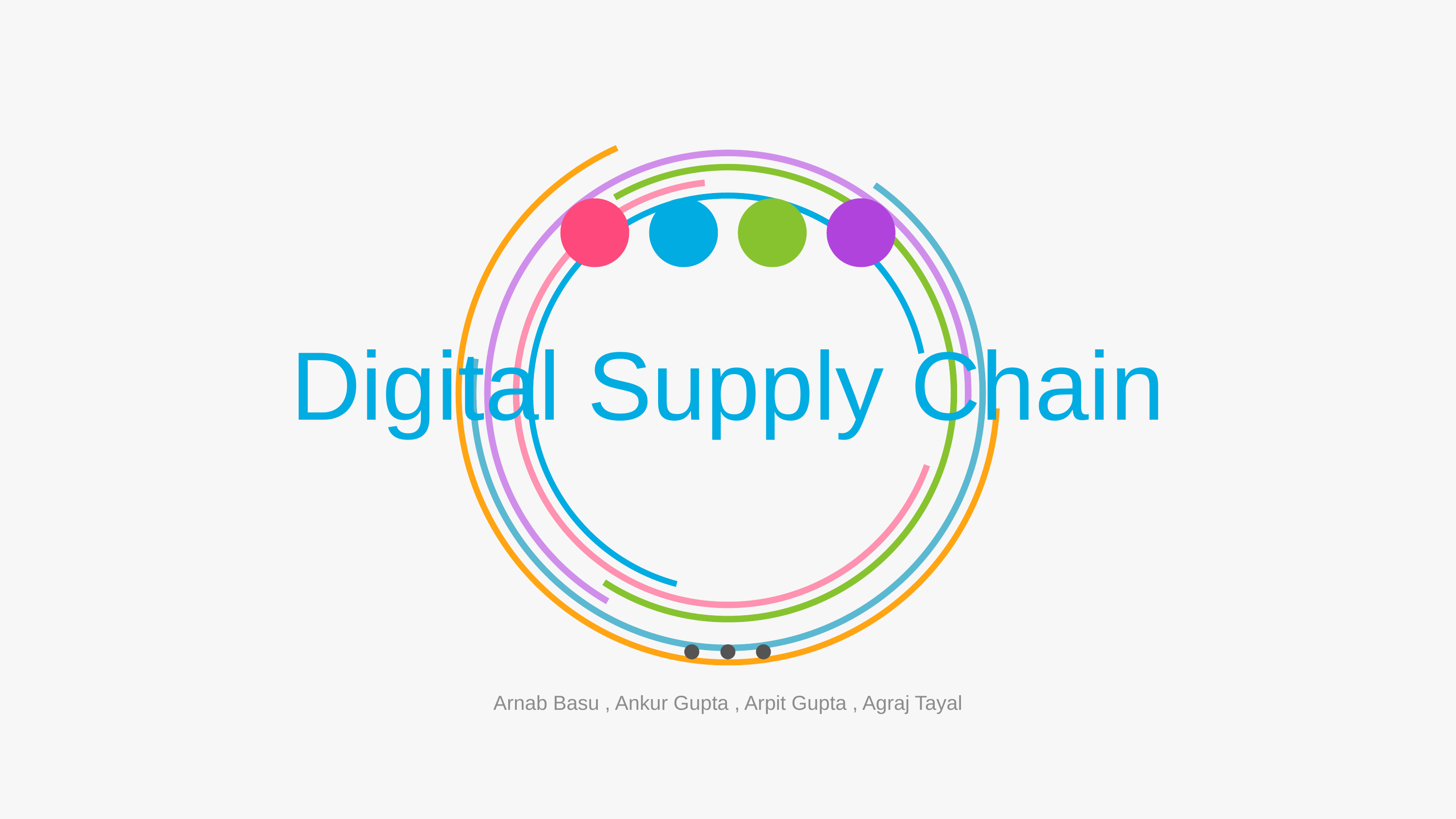

# Digital Supply Chain
Arnab Basu , Ankur Gupta , Arpit Gupta , Agraj Tayal